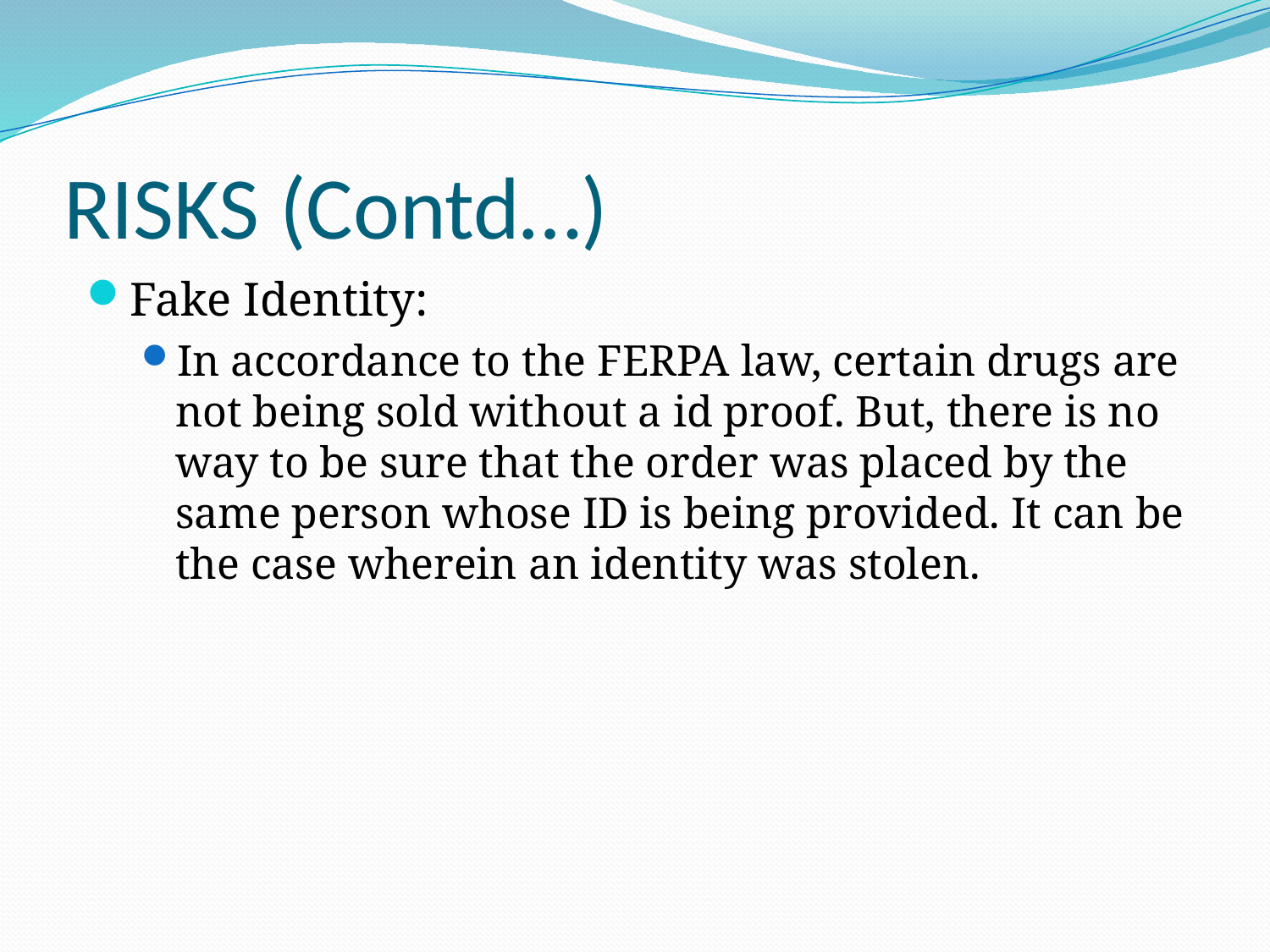

# RISKS (Contd…)
Fake Identity:
In accordance to the FERPA law, certain drugs are not being sold without a id proof. But, there is no way to be sure that the order was placed by the same person whose ID is being provided. It can be the case wherein an identity was stolen.